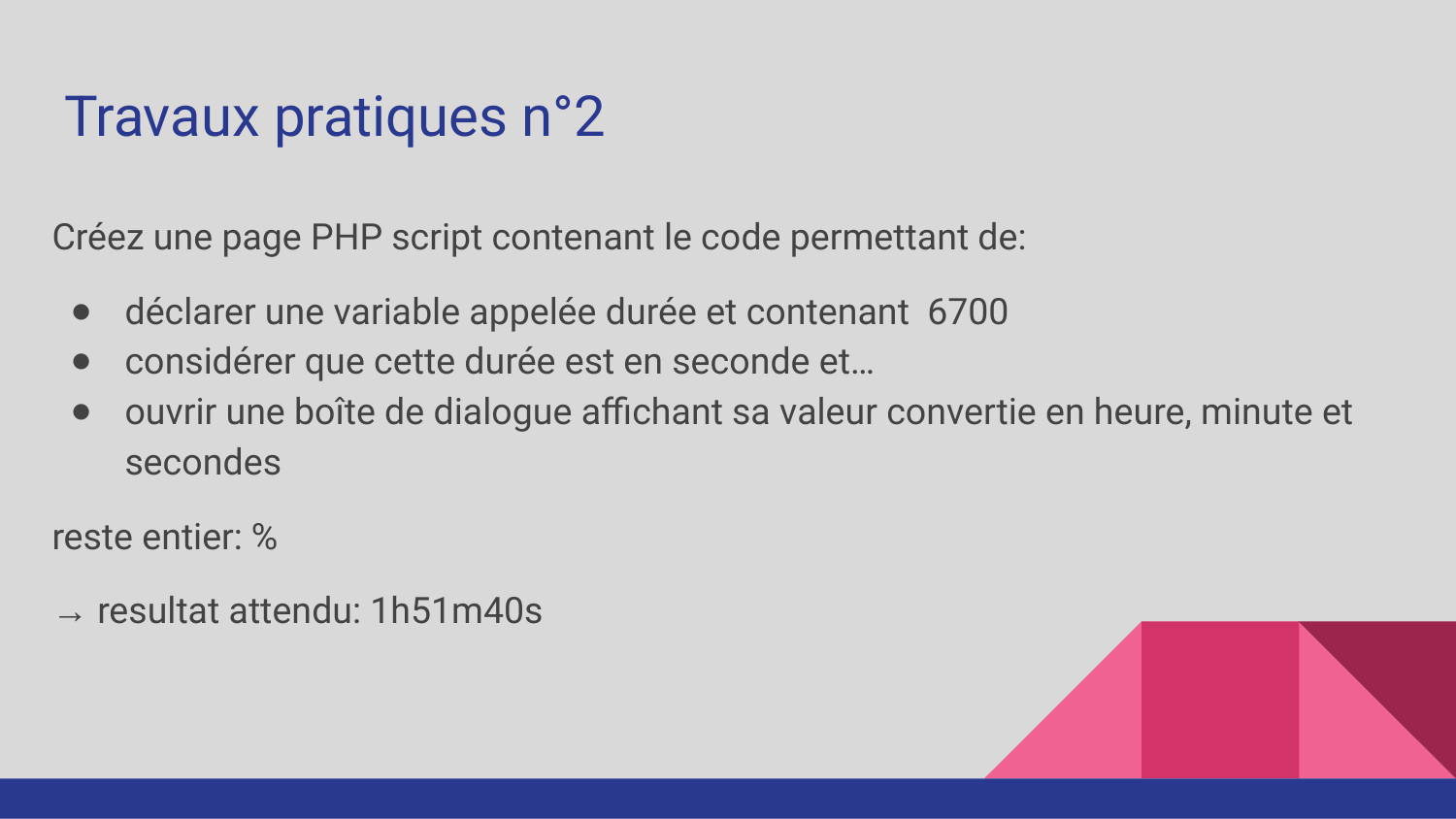

# Travaux pratiques n°2
Créez une page PHP script contenant le code permettant de:
déclarer une variable appelée durée et contenant  6700
considérer que cette durée est en seconde et…
ouvrir une boîte de dialogue affichant sa valeur convertie en heure, minute et secondes
reste entier: %
→ resultat attendu: 1h51m40s